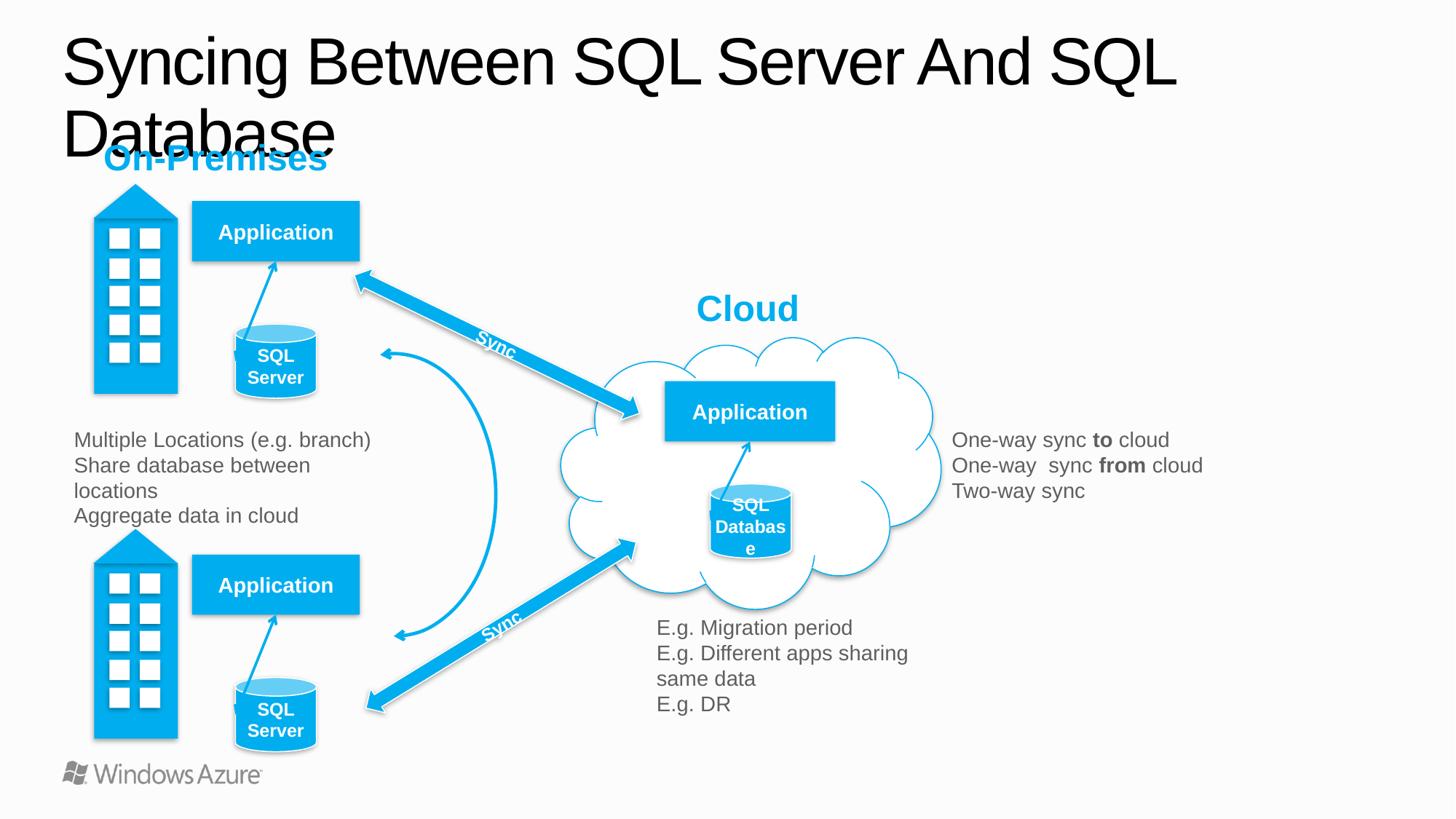

# Syncing Between SQL Server And SQL Database
On-Premises

Application
SQL Server
Cloud
Sync

Application
Multiple Locations (e.g. branch)
Share database between locations
Aggregate data in cloud
One-way sync to cloud
One-way  sync from cloud
Two-way sync
SQL Database

Application
E.g. Migration period
E.g. Different apps sharing same data
E.g. DR
Sync
SQL Server